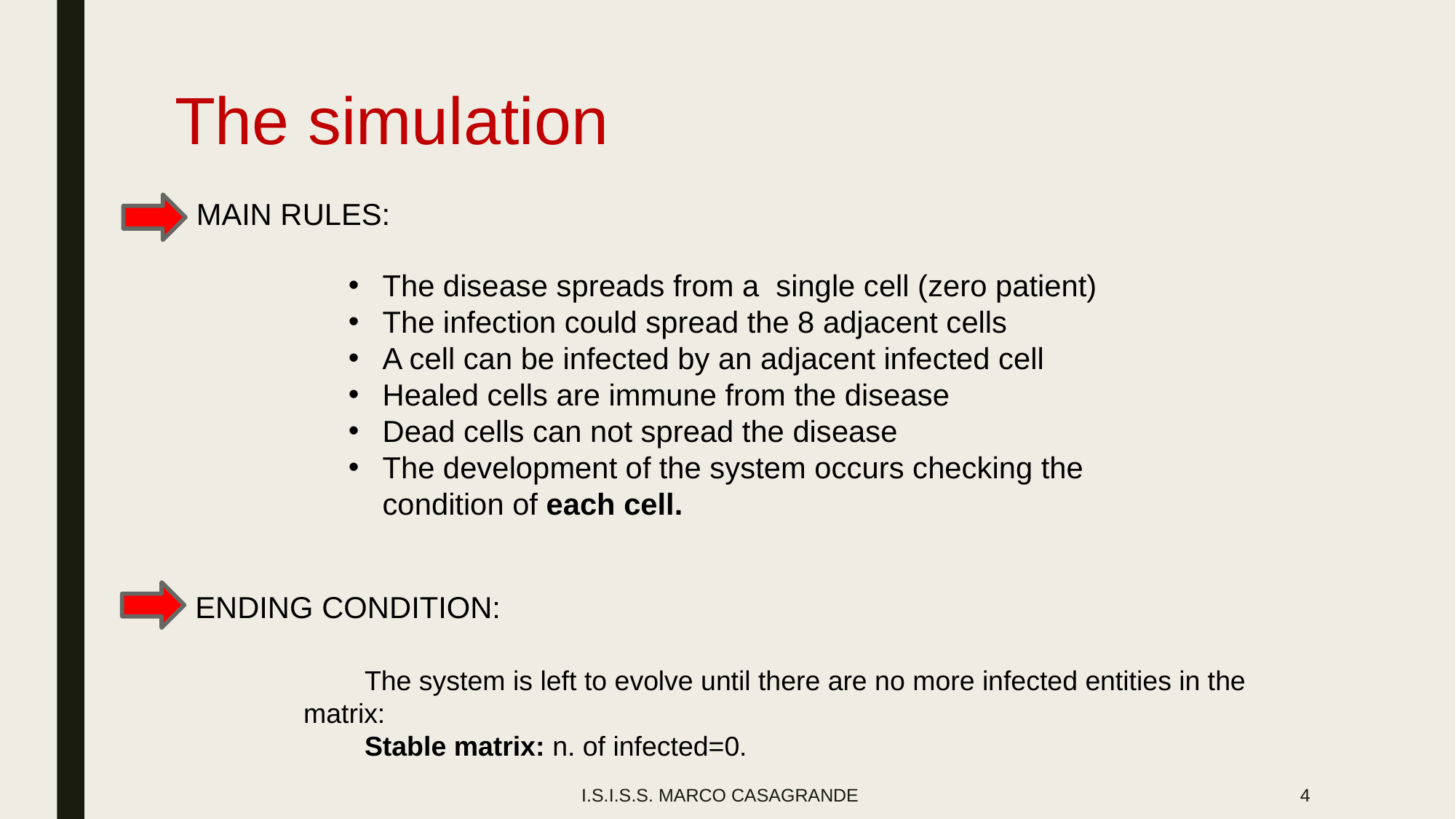

# The simulation
MAIN RULES:

The disease spreads from a  single cell (zero patient)
The infection could spread the 8 adjacent cells
A cell can be infected by an adjacent infected cell
Healed cells are immune from the disease
Dead cells can not spread the disease
The development of the system occurs checking the condition of each cell.

ENDING CONDITION:
        The system is left to evolve until there are no more infected entities in the matrix:
        Stable matrix: n. of infected=0.
I.S.I.S.S. MARCO CASAGRANDE
4